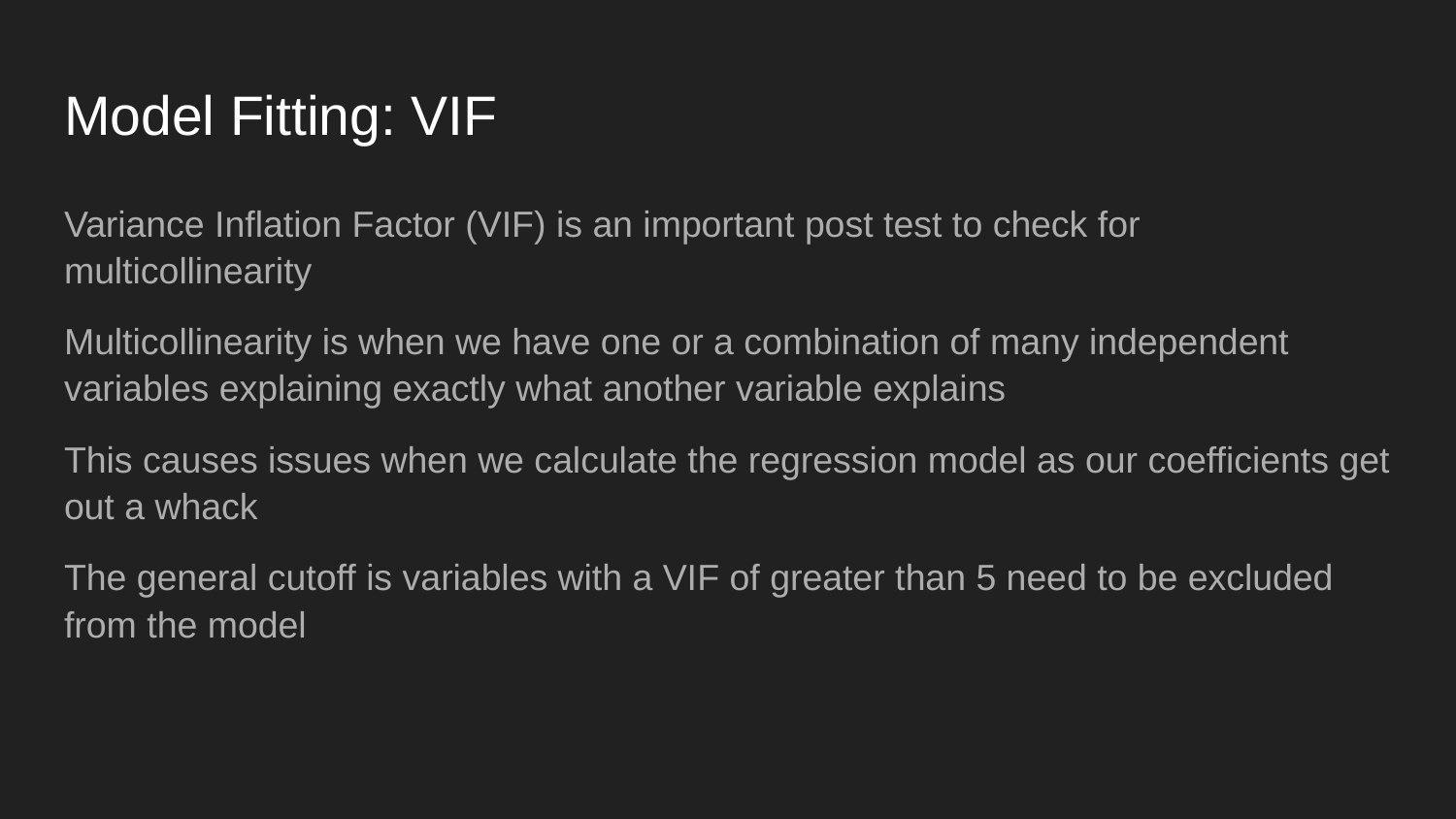

# Model Fitting: VIF
Variance Inflation Factor (VIF) is an important post test to check for multicollinearity
Multicollinearity is when we have one or a combination of many independent variables explaining exactly what another variable explains
This causes issues when we calculate the regression model as our coefficients get out a whack
The general cutoff is variables with a VIF of greater than 5 need to be excluded from the model